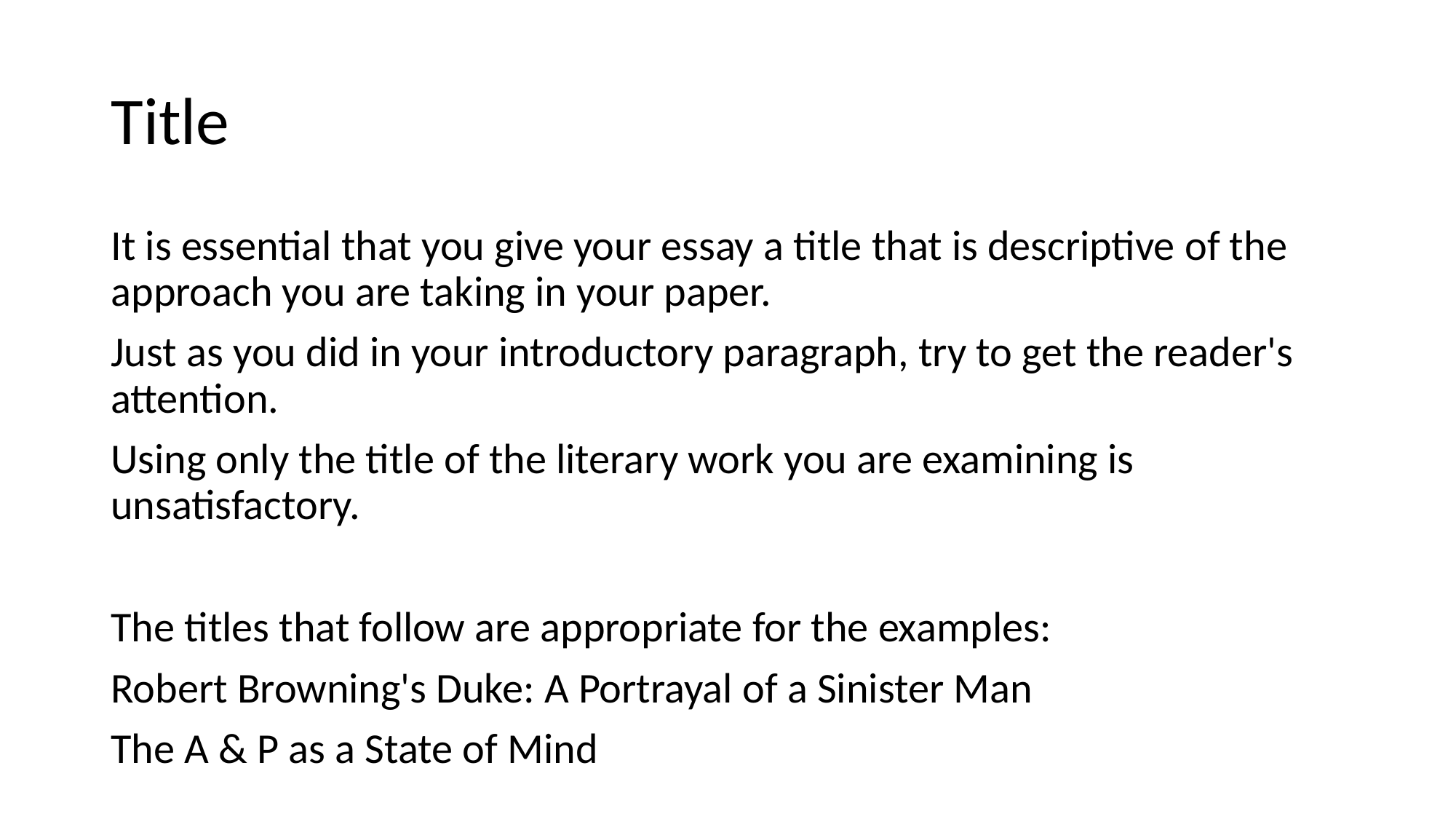

# Title
It is essential that you give your essay a title that is descriptive of the approach you are taking in your paper.
Just as you did in your introductory paragraph, try to get the reader's attention.
Using only the title of the literary work you are examining is unsatisfactory.

The titles that follow are appropriate for the examples:
Robert Browning's Duke: A Portrayal of a Sinister Man
The A & P as a State of Mind